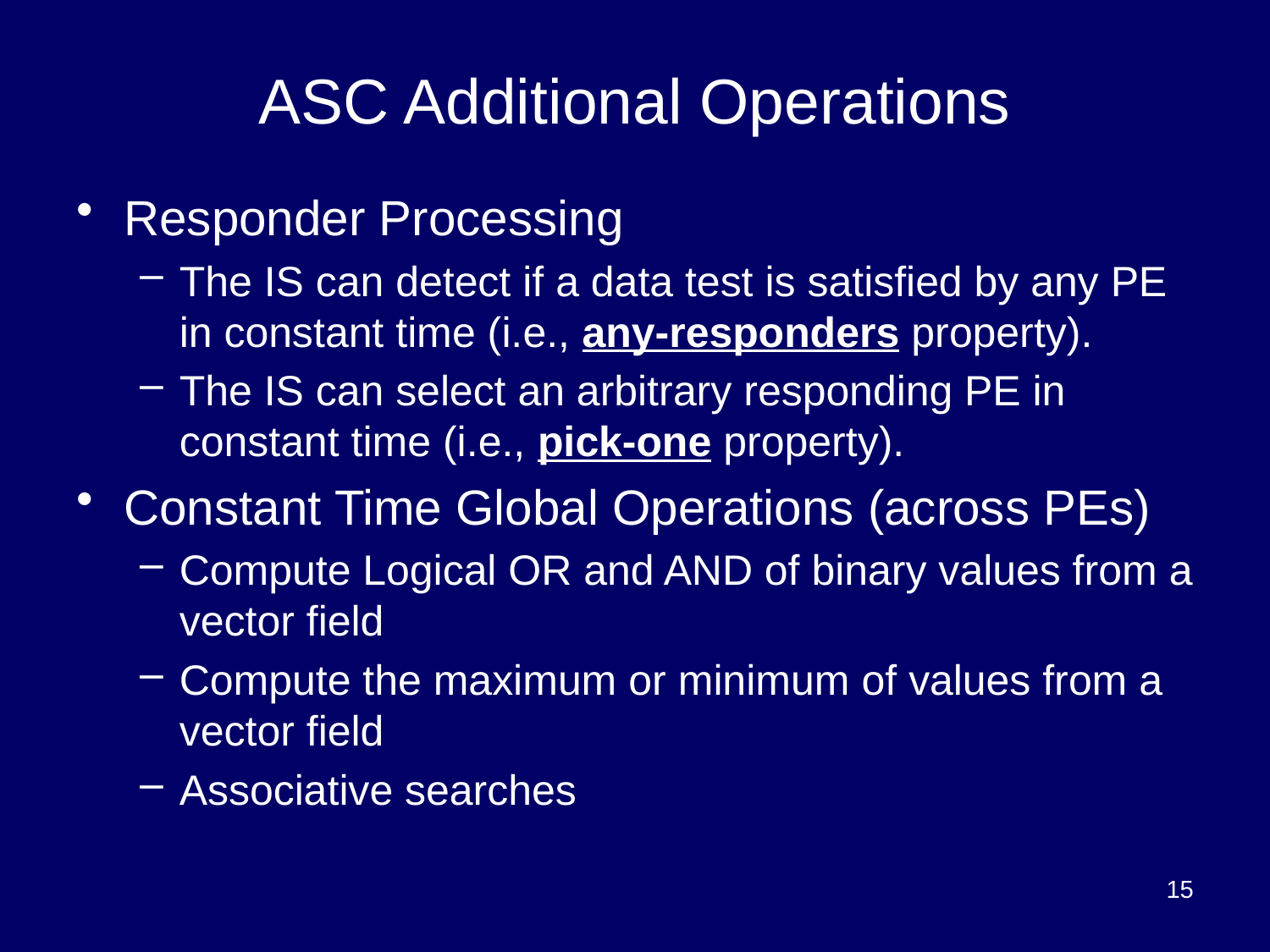

# ASC Additional Operations
Responder Processing
The IS can detect if a data test is satisfied by any PE in constant time (i.e., any-responders property).
The IS can select an arbitrary responding PE in constant time (i.e., pick-one property).
Constant Time Global Operations (across PEs)
Compute Logical OR and AND of binary values from a vector field
Compute the maximum or minimum of values from a vector field
Associative searches

15